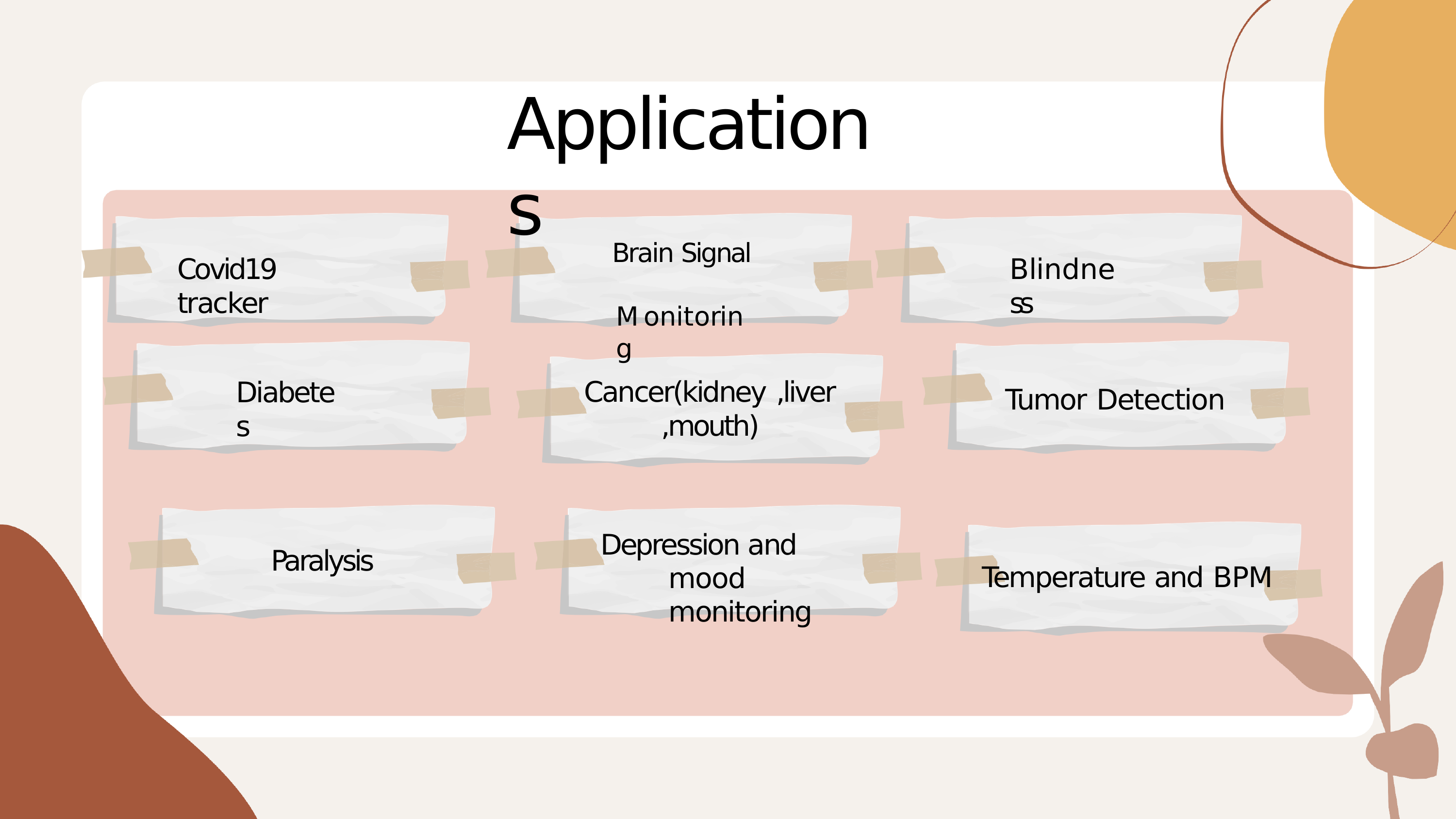

# Applications
Brain Signal  Monitoring
Covid19 tracker
Blindness
Diabetes
Cancer(kidney ,liver
,mouth)
Tumor Detection
Depression and mood  monitoring
Paralysis
Temperature and BPM